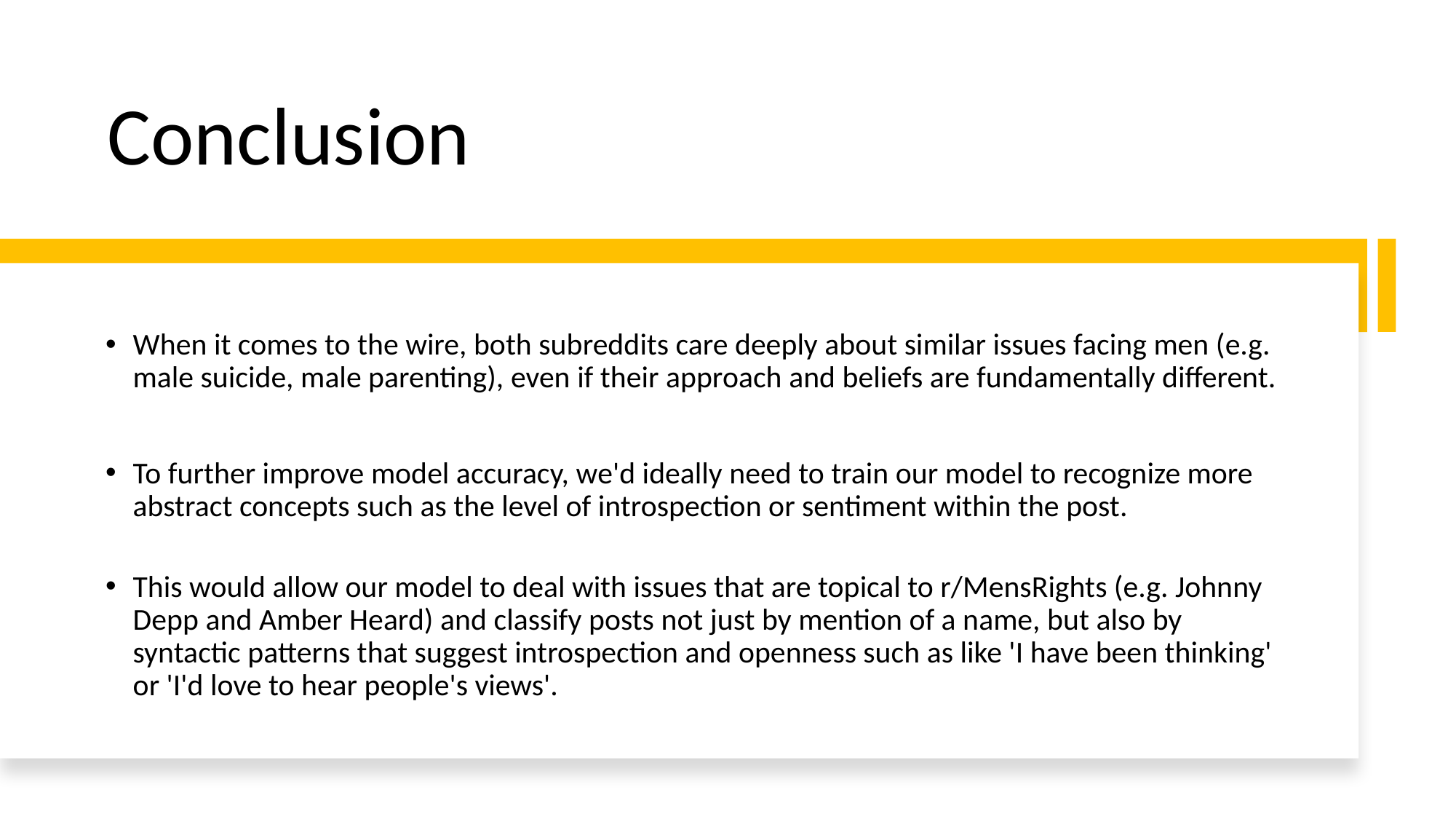

# Conclusion

When it comes to the wire, both subreddits care deeply about similar issues facing men (e.g. male suicide, male parenting), even if their approach and beliefs are fundamentally different.

To further improve model accuracy, we'd ideally need to train our model to recognize more abstract concepts such as the level of introspection or sentiment within the post.
This would allow our model to deal with issues that are topical to r/MensRights (e.g. Johnny Depp and Amber Heard) and classify posts not just by mention of a name, but also by syntactic patterns that suggest introspection and openness such as like 'I have been thinking' or 'I'd love to hear people's views'.